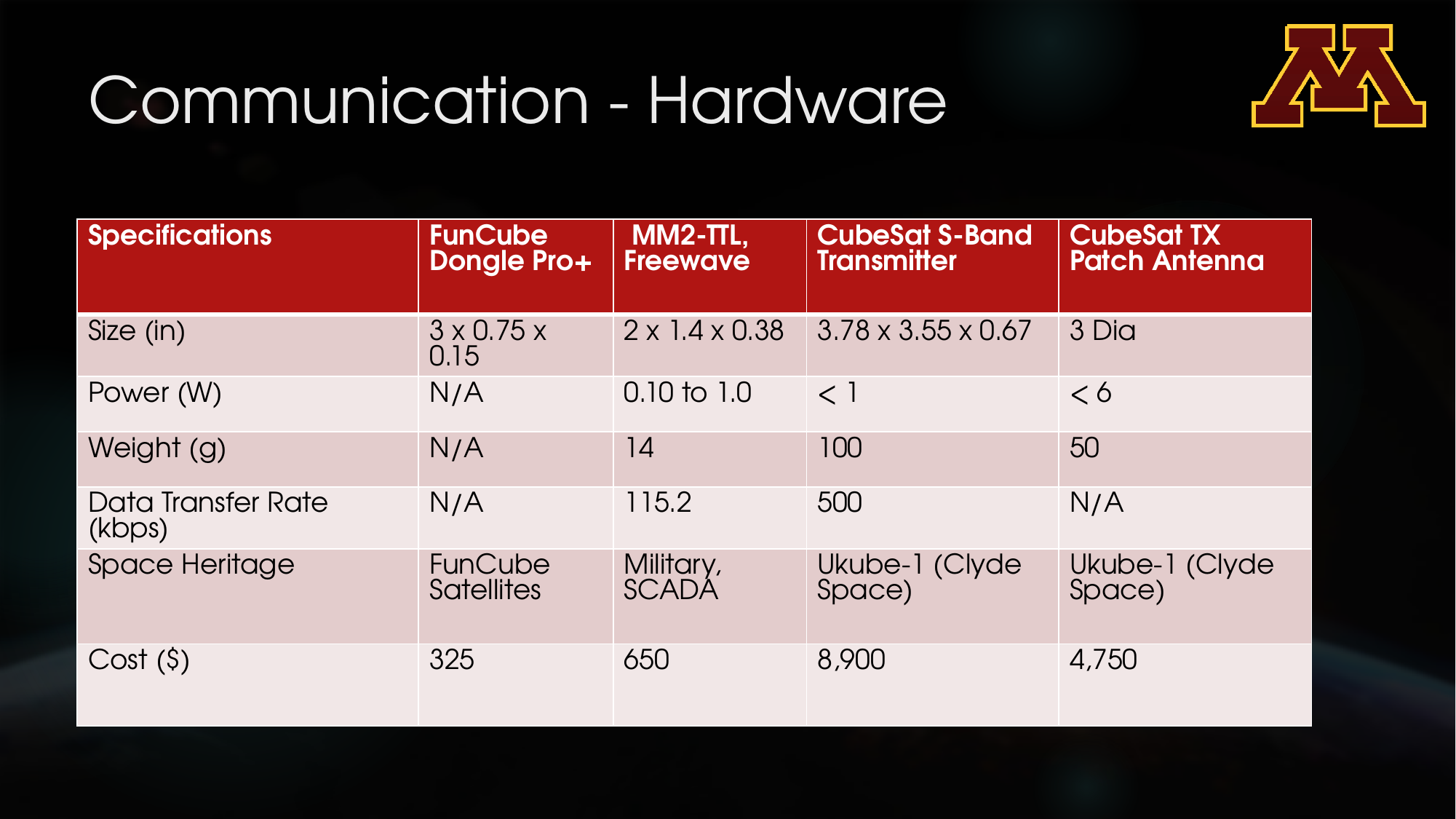

# Communication - Hardware
| Specifications | FunCube Dongle Pro+ | MM2-TTL, Freewave | CubeSat S-Band Transmitter | CubeSat TX Patch Antenna |
| --- | --- | --- | --- | --- |
| Size (in) | 3 x 0.75 x 0.15 | 2 x 1.4 x 0.38 | 3.78 x 3.55 x 0.67 | 3 Dia |
| Power (W) | N/A | 0.10 to 1.0 | < 1 | < 6 |
| Weight (g) | N/A | 14 | 100 | 50 |
| Data Transfer Rate (kbps) | N/A | 115.2 | 500 | N/A |
| Space Heritage | FunCube Satellites | Military, SCADA | Ukube-1 (Clyde Space) | Ukube-1 (Clyde Space) |
| Cost ($) | 325 | 650 | 8,900 | 4,750 |